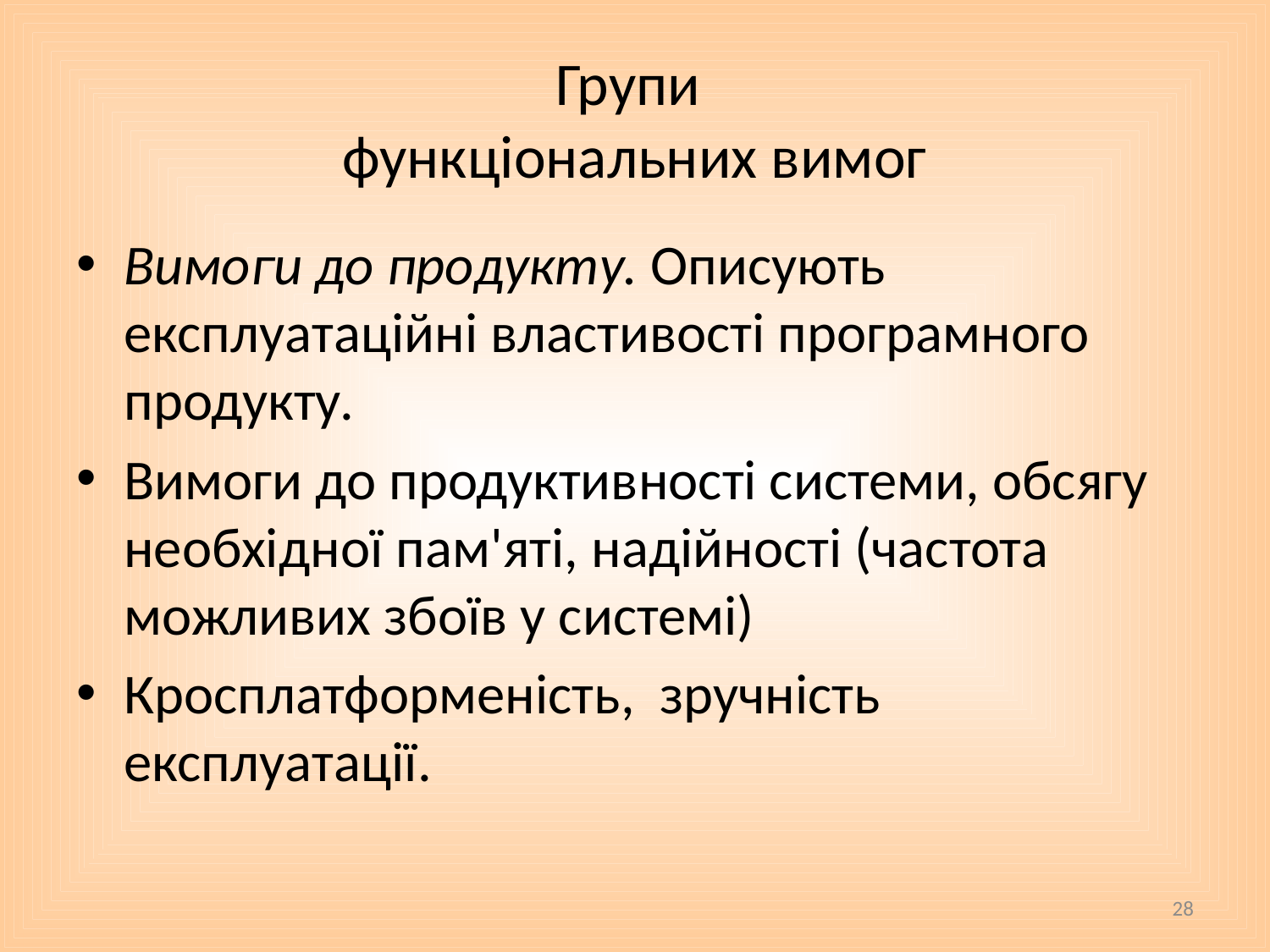

# Групи функціональних вимог
Вимоги до продукту. Описують експлуатаційні властивості програмного продукту.
Вимоги до продуктивності системи, обсягу необхідної пам'яті, надійності (частота можливих збоїв у системі)
Кросплатформеність,  зручність експлуатації.

28